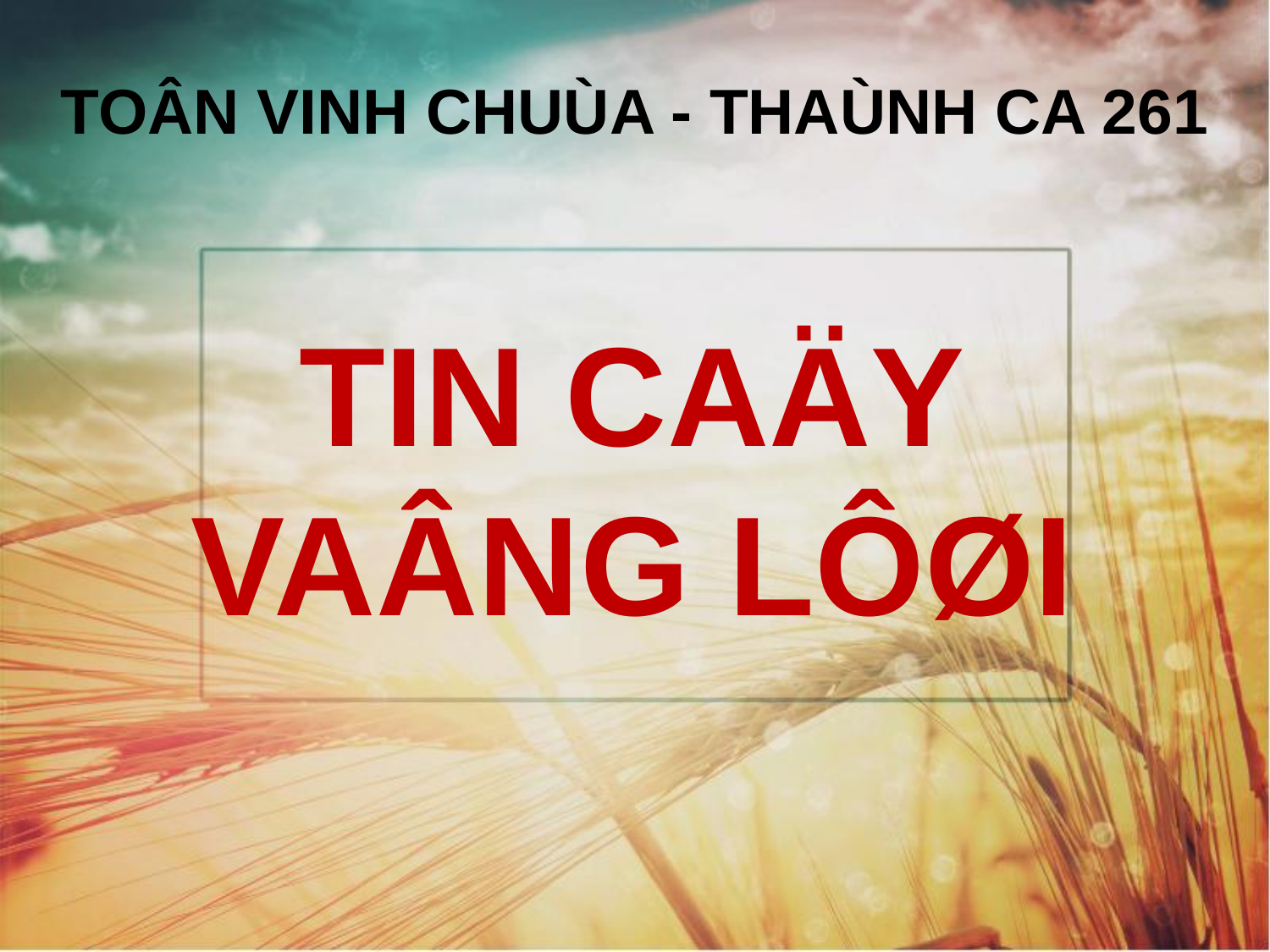

TOÂN VINH CHUÙA - THAÙNH CA 261
TIN CAÄY
VAÂNG LÔØI